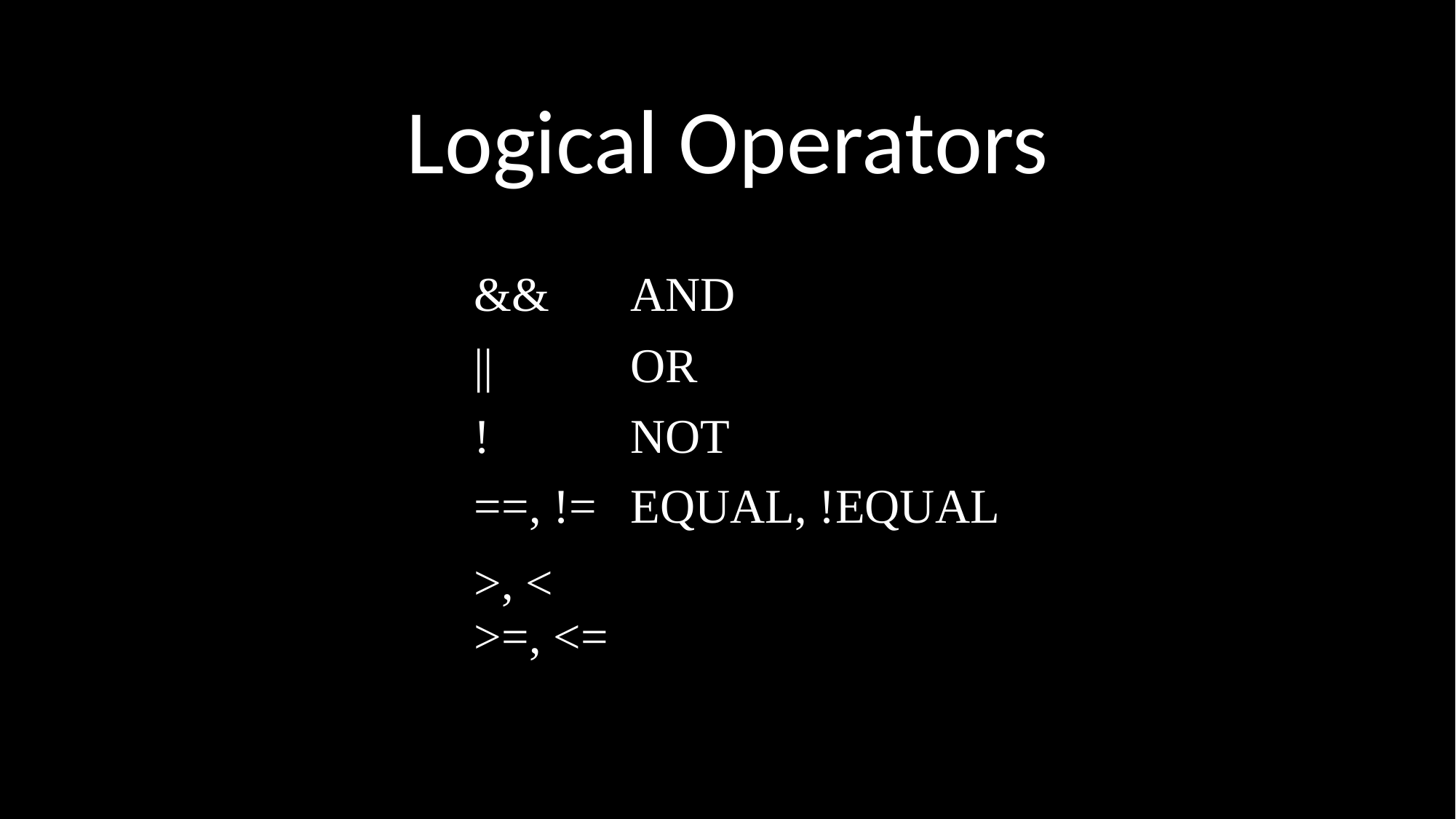

Logical Operators
| && | AND |
| --- | --- |
| || | OR |
| ! | NOT |
| ==, != | EQUAL, !EQUAL |
| >, < >=, <= |  |